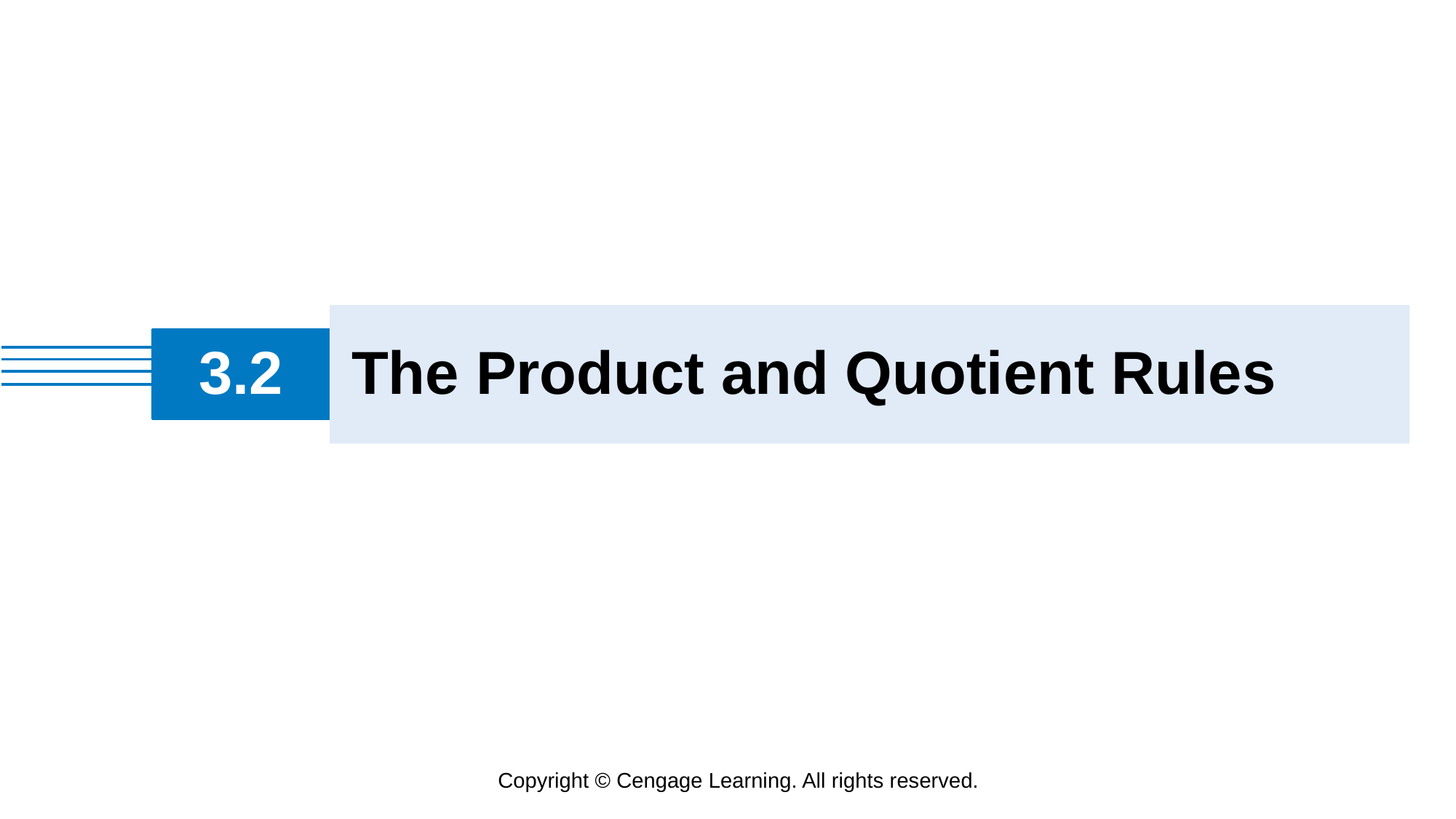

The Product and Quotient Rules
# 3.2
Copyright © Cengage Learning. All rights reserved.